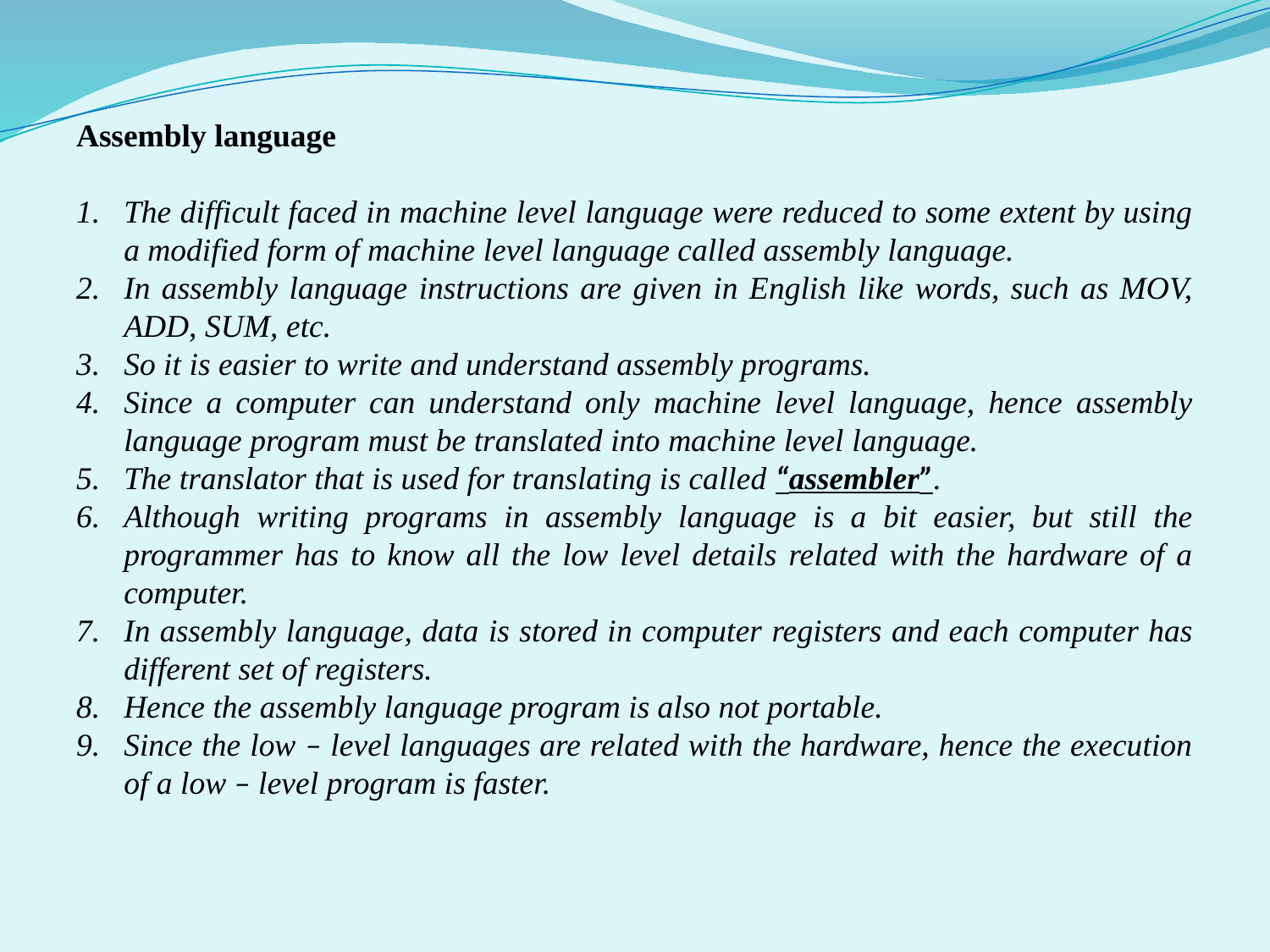

Assembly language

The difficult faced in machine level language were reduced to some extent by using a modified form of machine level language called assembly language.
In assembly language instructions are given in English like words, such as MOV, ADD, SUM, etc.
So it is easier to write and understand assembly programs.
Since a computer can understand only machine level language, hence assembly language program must be translated into machine level language.
The translator that is used for translating is called “assembler”.
Although writing programs in assembly language is a bit easier, but still the programmer has to know all the low level details related with the hardware of a computer.
In assembly language, data is stored in computer registers and each computer has different set of registers.
Hence the assembly language program is also not portable.
Since the low – level languages are related with the hardware, hence the execution of a low – level program is faster.